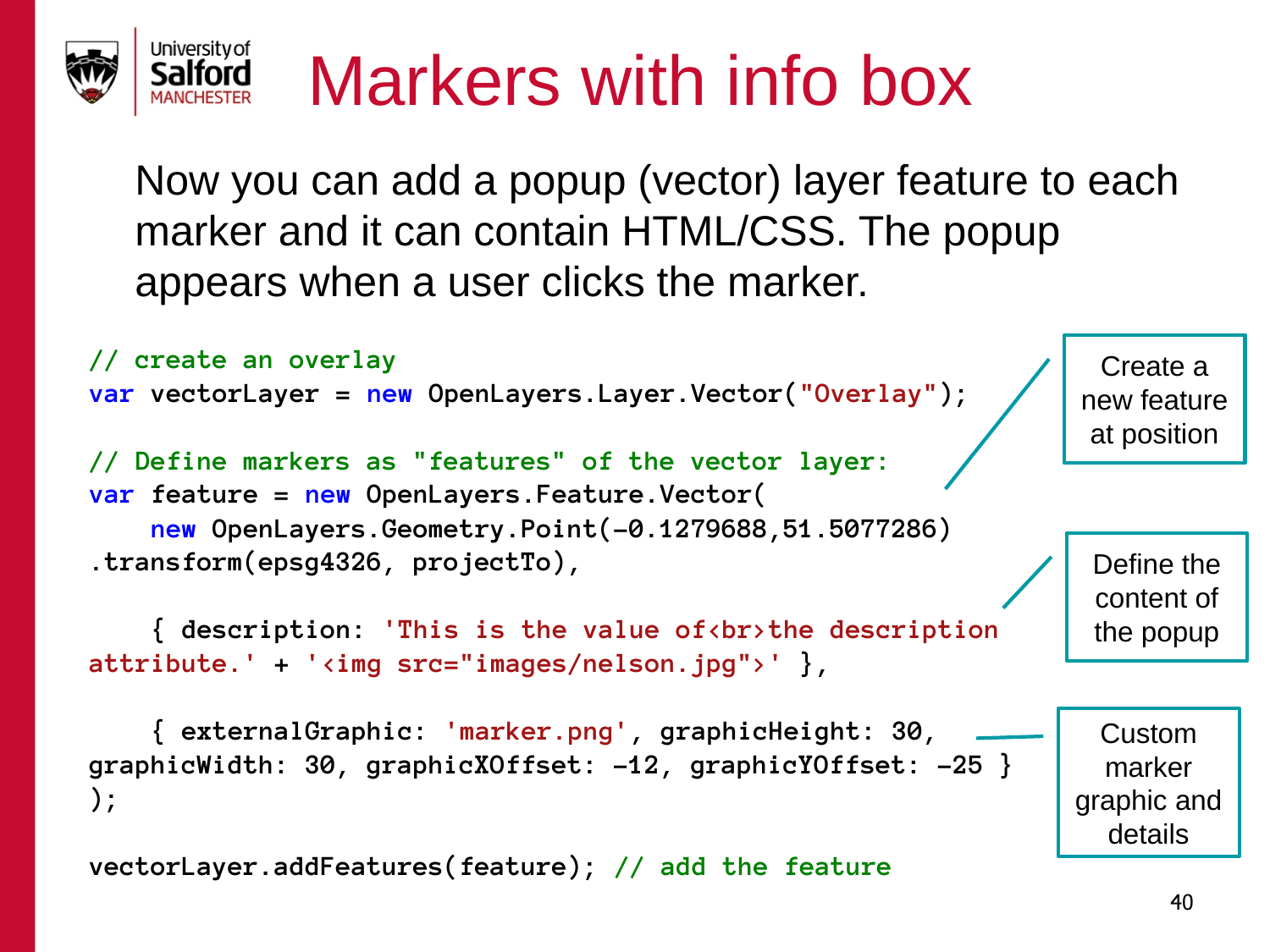

Markers with info box
	Now you can add a popup (vector) layer feature to each marker and it can contain HTML/CSS. The popup appears when a user clicks the marker.

// create an overlay
var vectorLayer = new OpenLayers.Layer.Vector("Overlay");

// Define markers as "features" of the vector layer:
var feature = new OpenLayers.Feature.Vector(
    new OpenLayers.Geometry.Point(-0.1279688,51.5077286)
.transform(epsg4326, projectTo),

    { description: 'This is the value of<br>the description attribute.' + '<img src="images/nelson.jpg">' },

    { externalGraphic: 'marker.png', graphicHeight: 30, graphicWidth: 30, graphicXOffset: -12, graphicYOffset: -25 }
);

vectorLayer.addFeatures(feature); // add the feature
Create a new feature at position
Define the content of the popup
Custom marker graphic and details

40